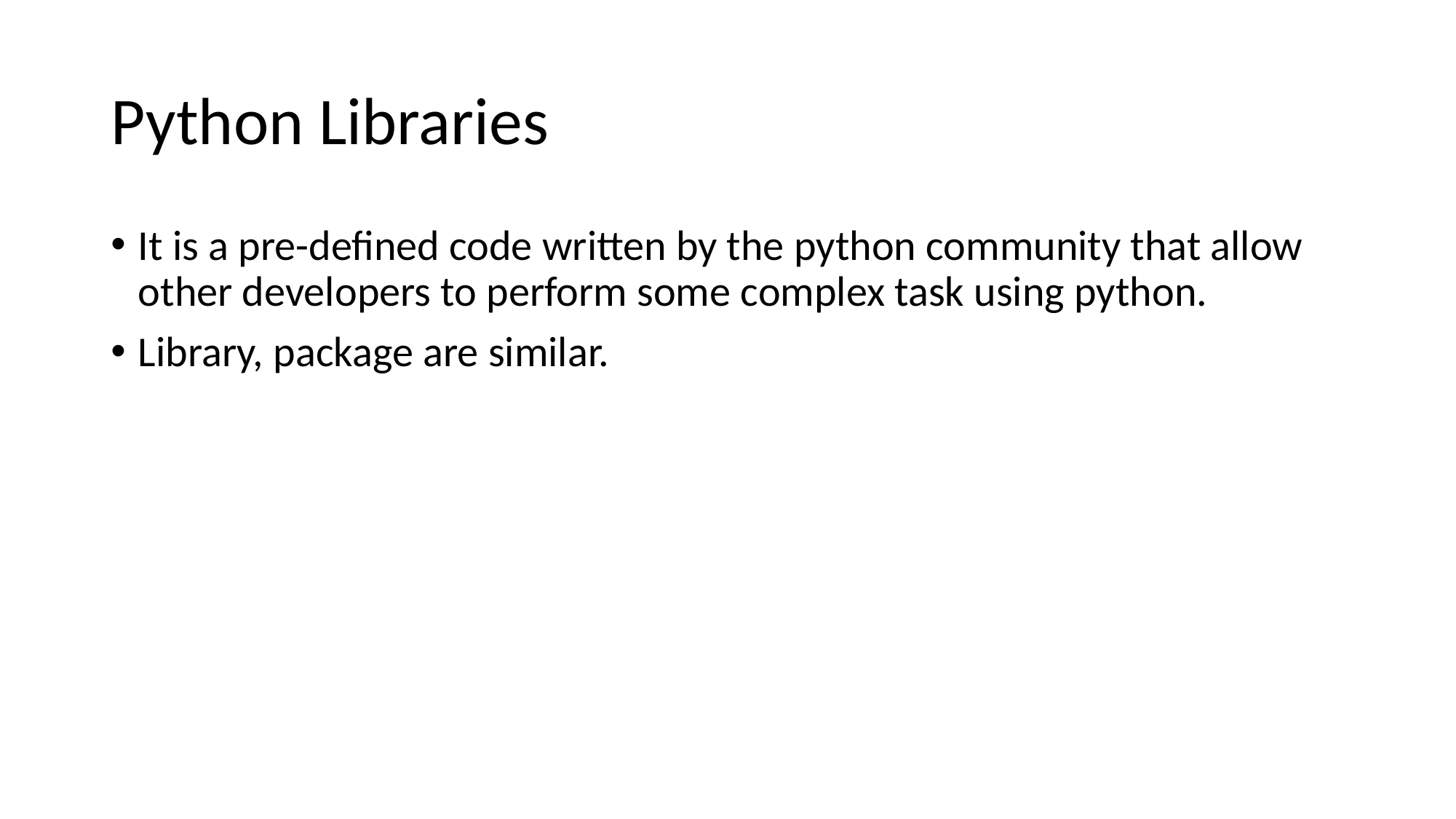

# Python Libraries
It is a pre-defined code written by the python community that allow other developers to perform some complex task using python.
Library, package are similar.